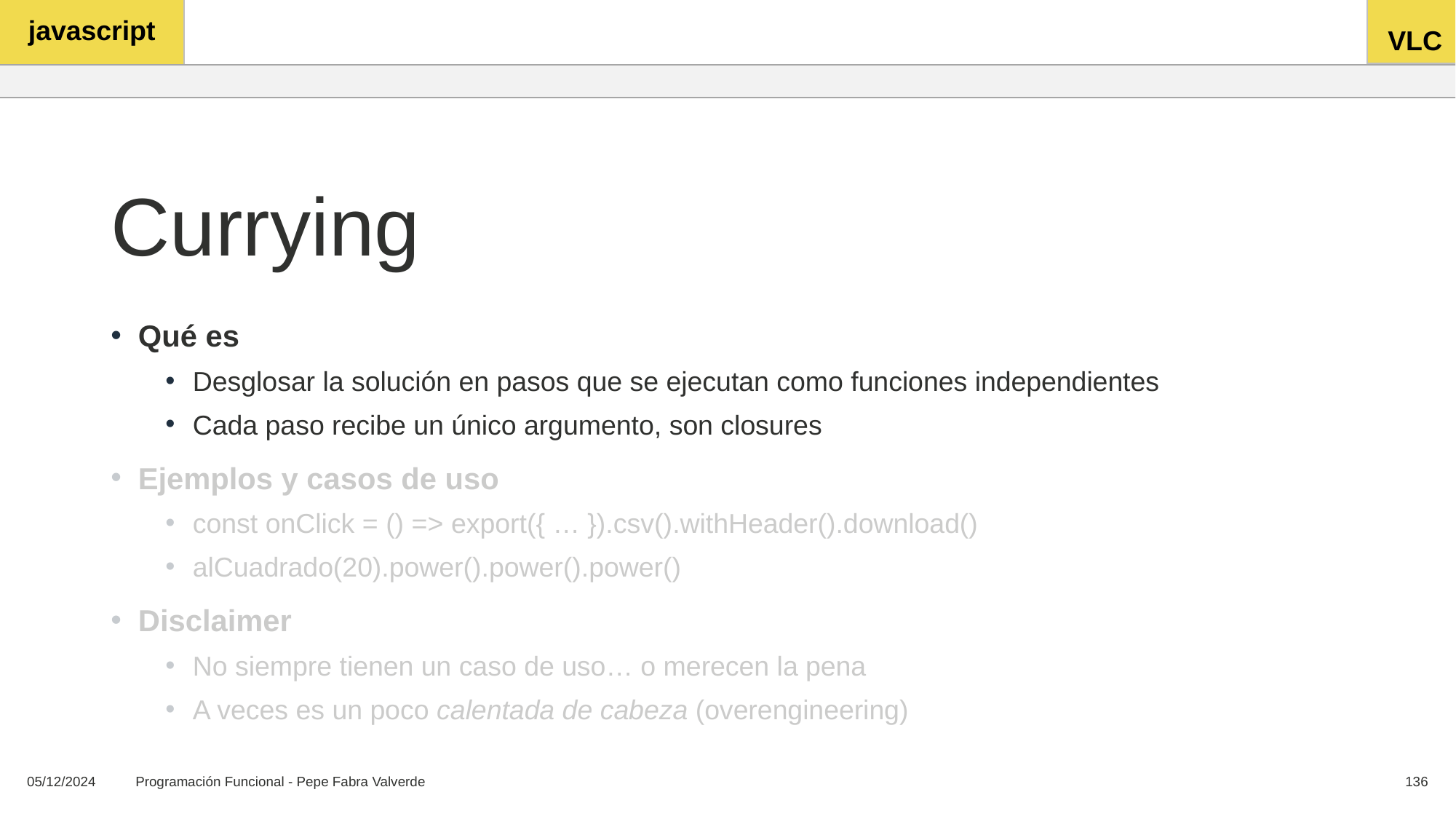

# Currying
Qué es
Desglosar la solución en pasos que se ejecutan como funciones independientes
Cada paso recibe un único argumento, son closures
Ejemplos y casos de uso
const onClick = () => export({ … }).csv().withHeader().download()
alCuadrado(20).power().power().power()
Disclaimer
No siempre tienen un caso de uso… o merecen la pena
A veces es un poco calentada de cabeza (overengineering)

05/12/2024
Programación Funcional - Pepe Fabra Valverde
136